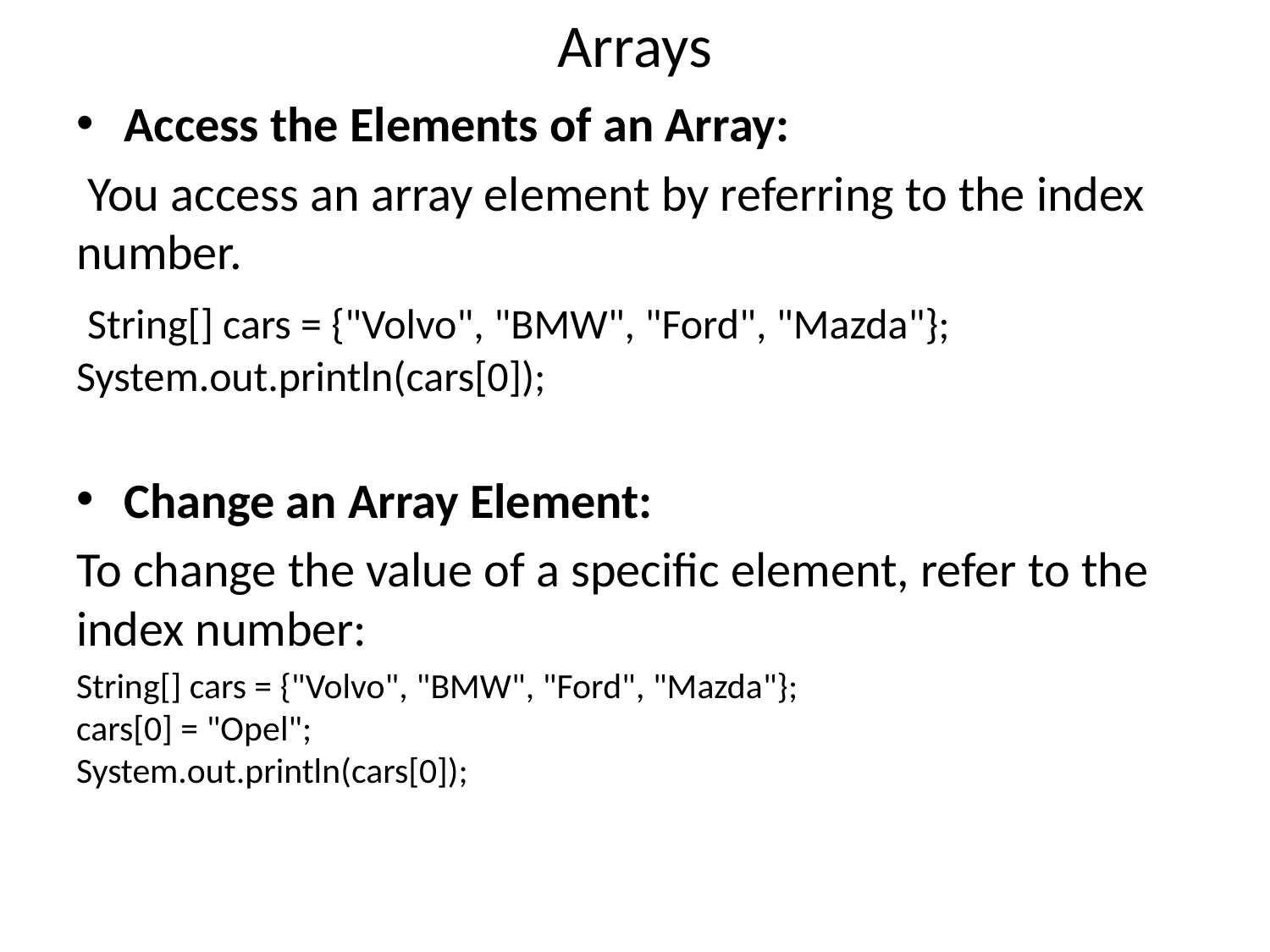

# Arrays
Access the Elements of an Array:
 You access an array element by referring to the index number.
 String[] cars = {"Volvo", "BMW", "Ford", "Mazda"};
System.out.println(cars[0]);

Change an Array Element:
To change the value of a specific element, refer to the index number:
String[] cars = {"Volvo", "BMW", "Ford", "Mazda"};
cars[0] = "Opel";
System.out.println(cars[0]);